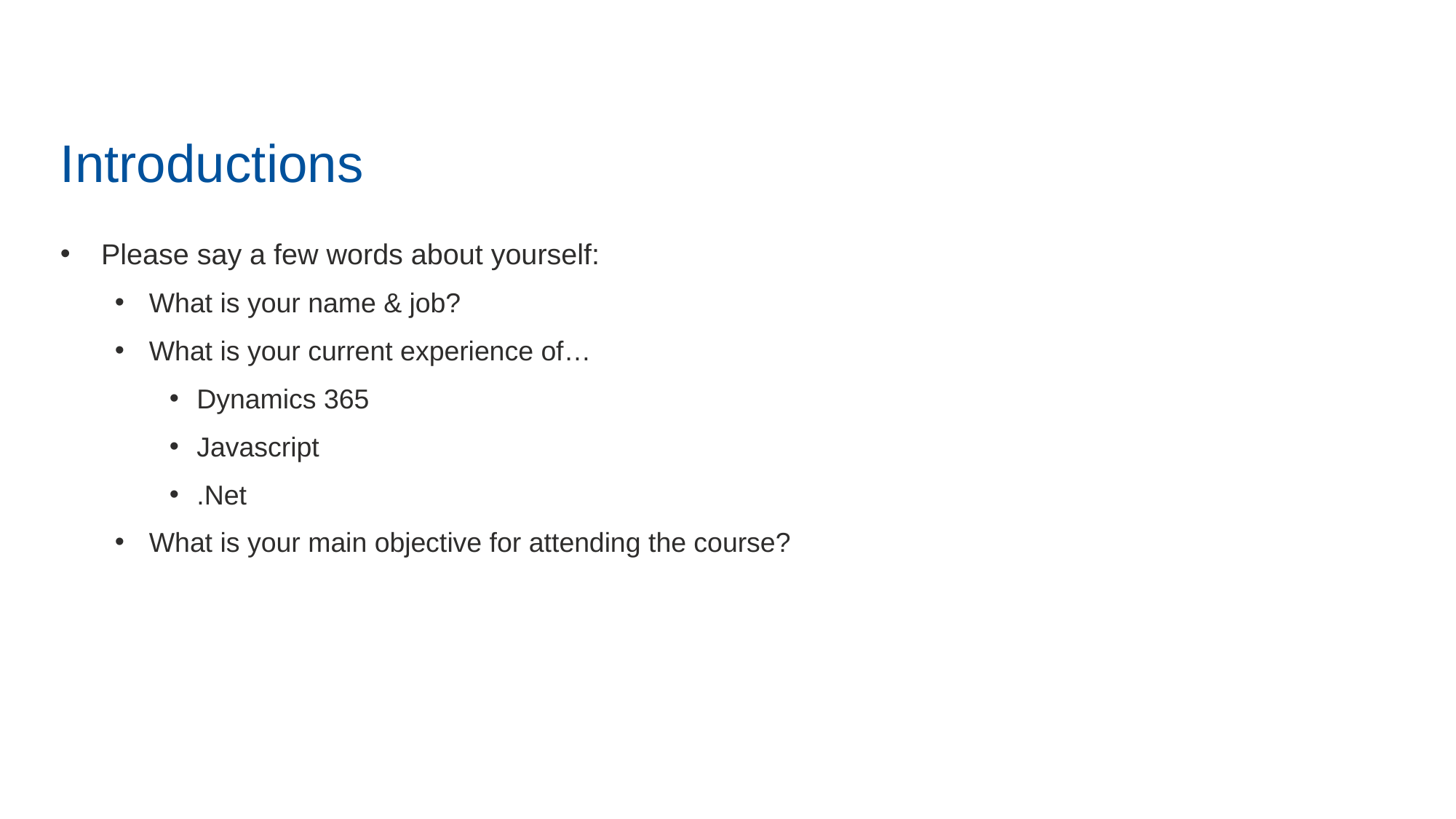

# Introductions
Please say a few words about yourself:
What is your name & job?
What is your current experience of…
Dynamics 365
Javascript
.Net
What is your main objective for attending the course?